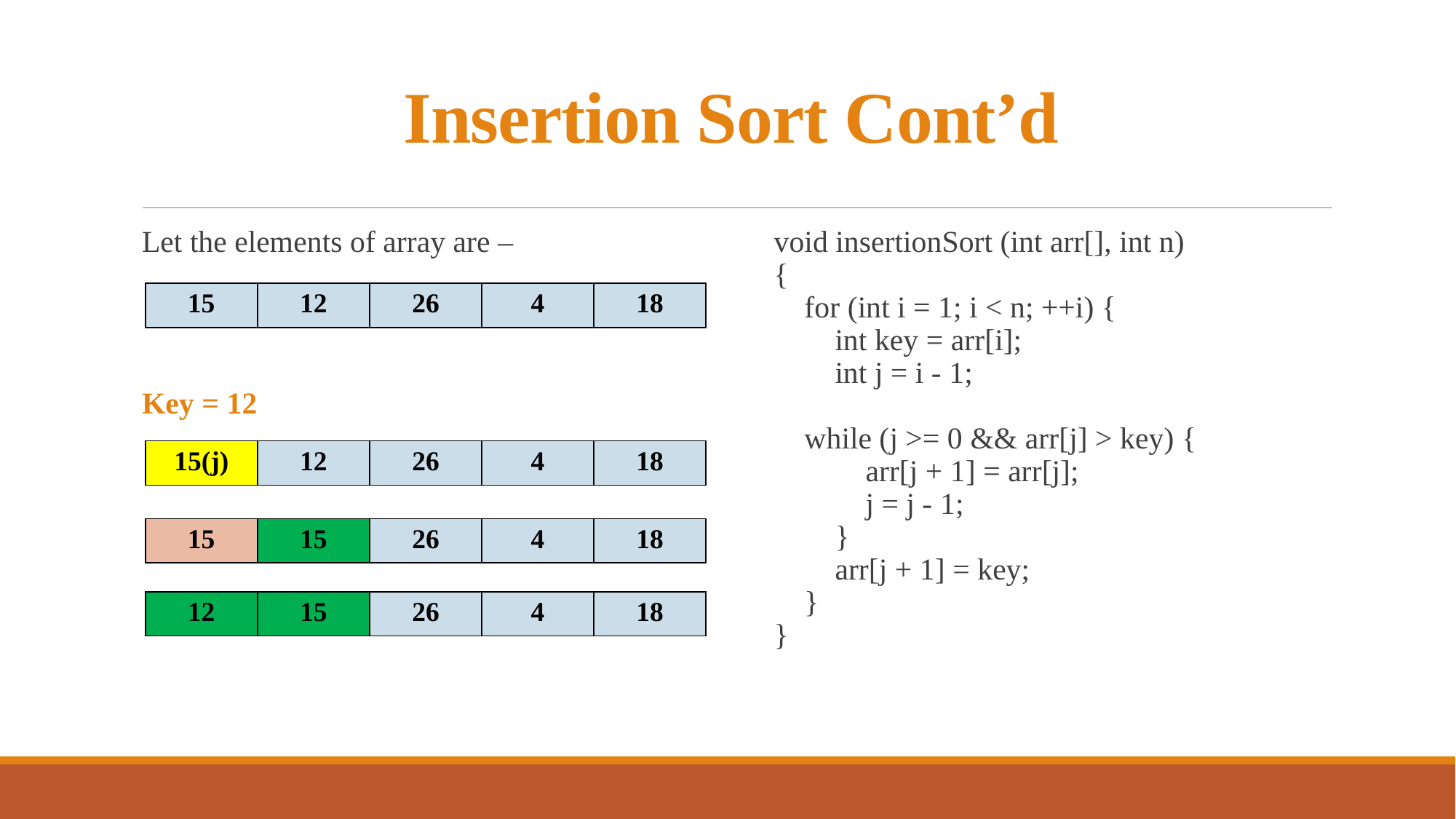

# Insertion Sort Cont’d
Let the elements of array are –

Key = 12

void insertionSort (int arr[], int n)
{
    for (int i = 1; i < n; ++i) {
        int key = arr[i];
        int j = i - 1;

    while (j >= 0 && arr[j] > key) {
            arr[j + 1] = arr[j];
            j = j - 1;
        }
        arr[j + 1] = key;
    }
}
| 15 | 12 | 26 | 4 | 18 |
| --- | --- | --- | --- | --- |
| 15(j) | 12 | 26 | 4 | 18 |
| --- | --- | --- | --- | --- |
| 15 | 15 | 26 | 4 | 18 |
| --- | --- | --- | --- | --- |
| 12 | 15 | 26 | 4 | 18 |
| --- | --- | --- | --- | --- |